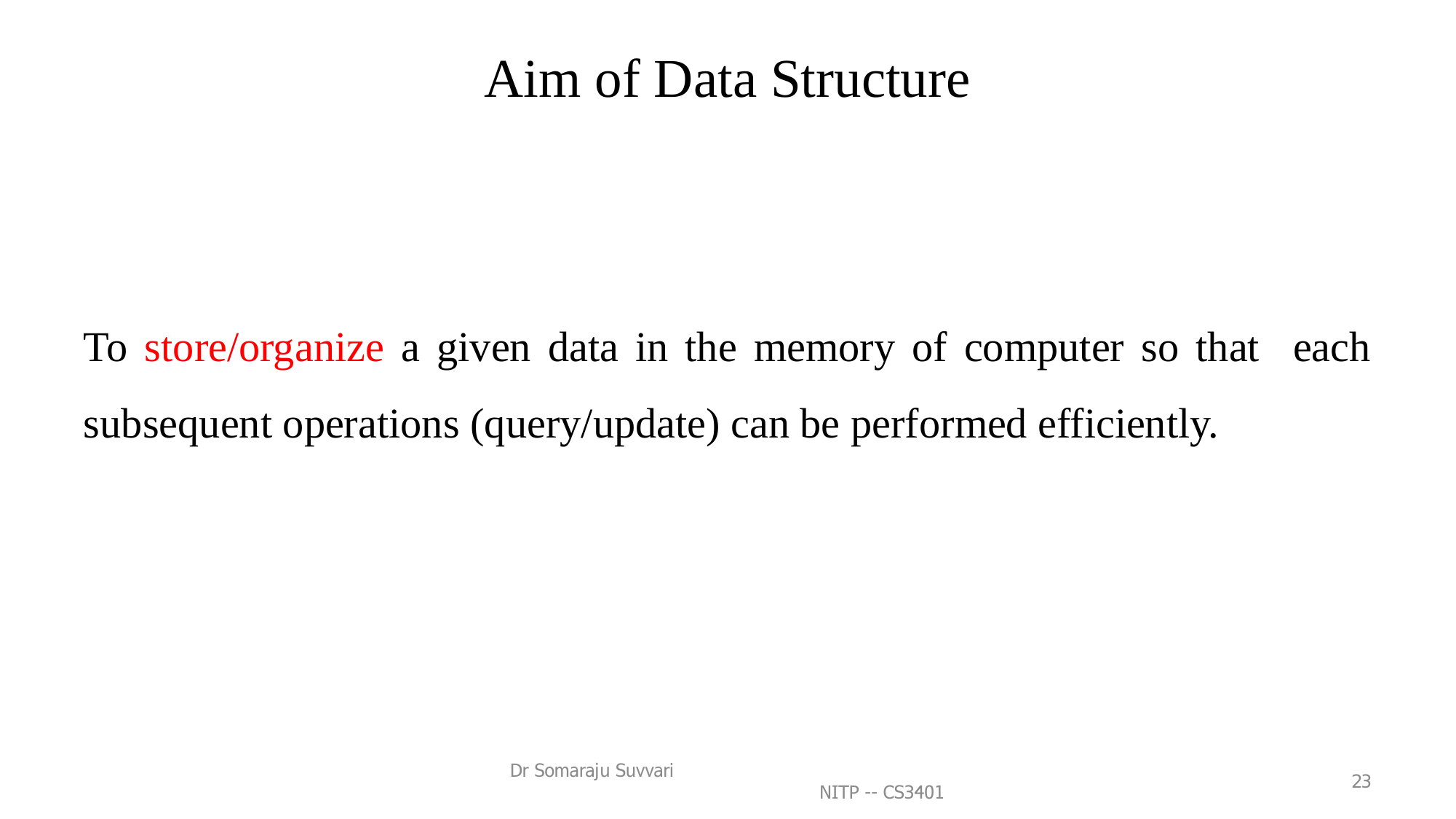

# Aim of Data Structure

To store/organize a given data in the memory of computer so that  each subsequent operations (query/update) can be performed efficiently.
Dr Somaraju Suvvari                                                                                                        NITP -- CS3401
23